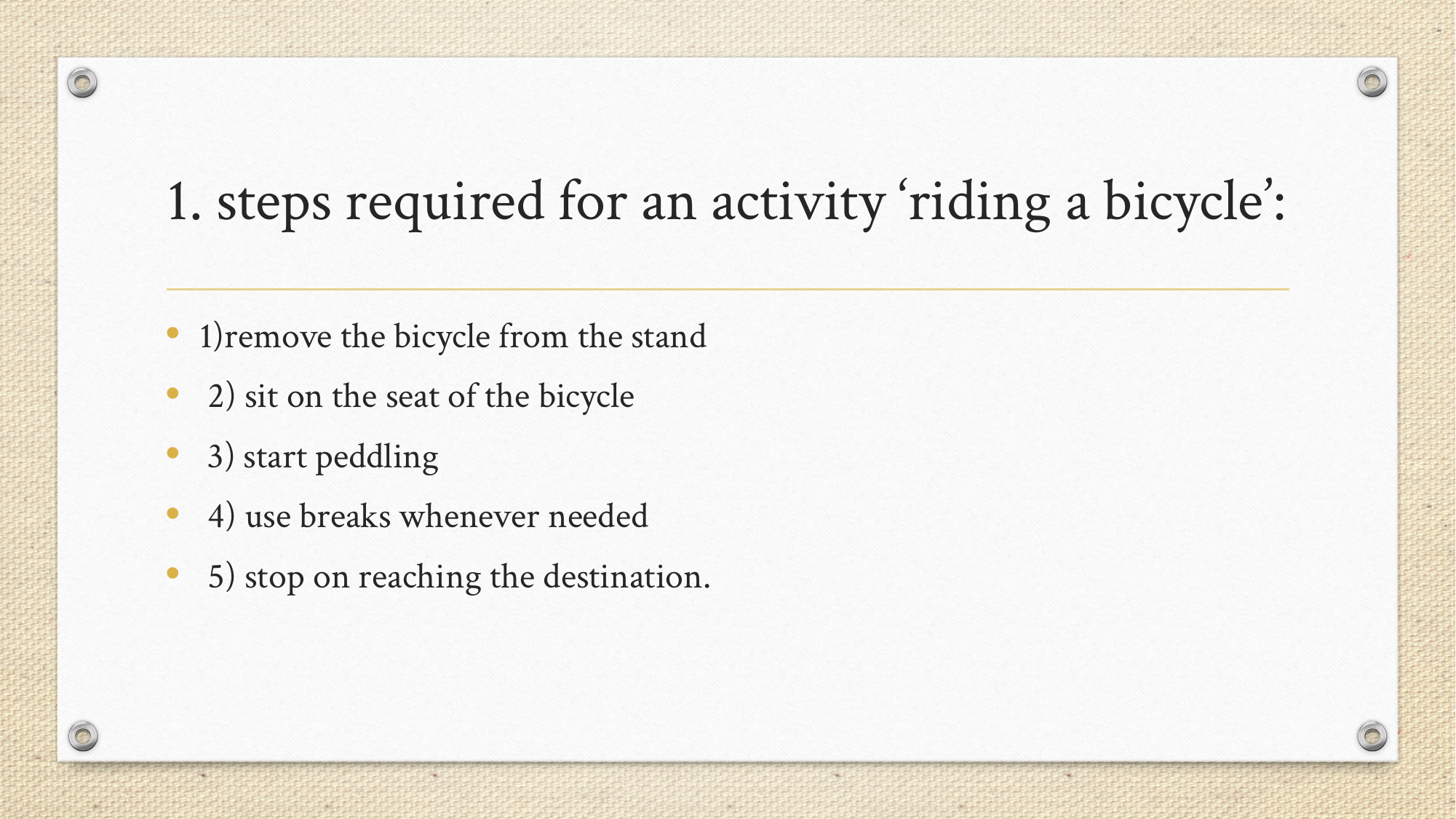

# 1. steps required for an activity ‘riding a bicycle’:
1)remove the bicycle from the stand
 2) sit on the seat of the bicycle
 3) start peddling
 4) use breaks whenever needed
 5) stop on reaching the destination.